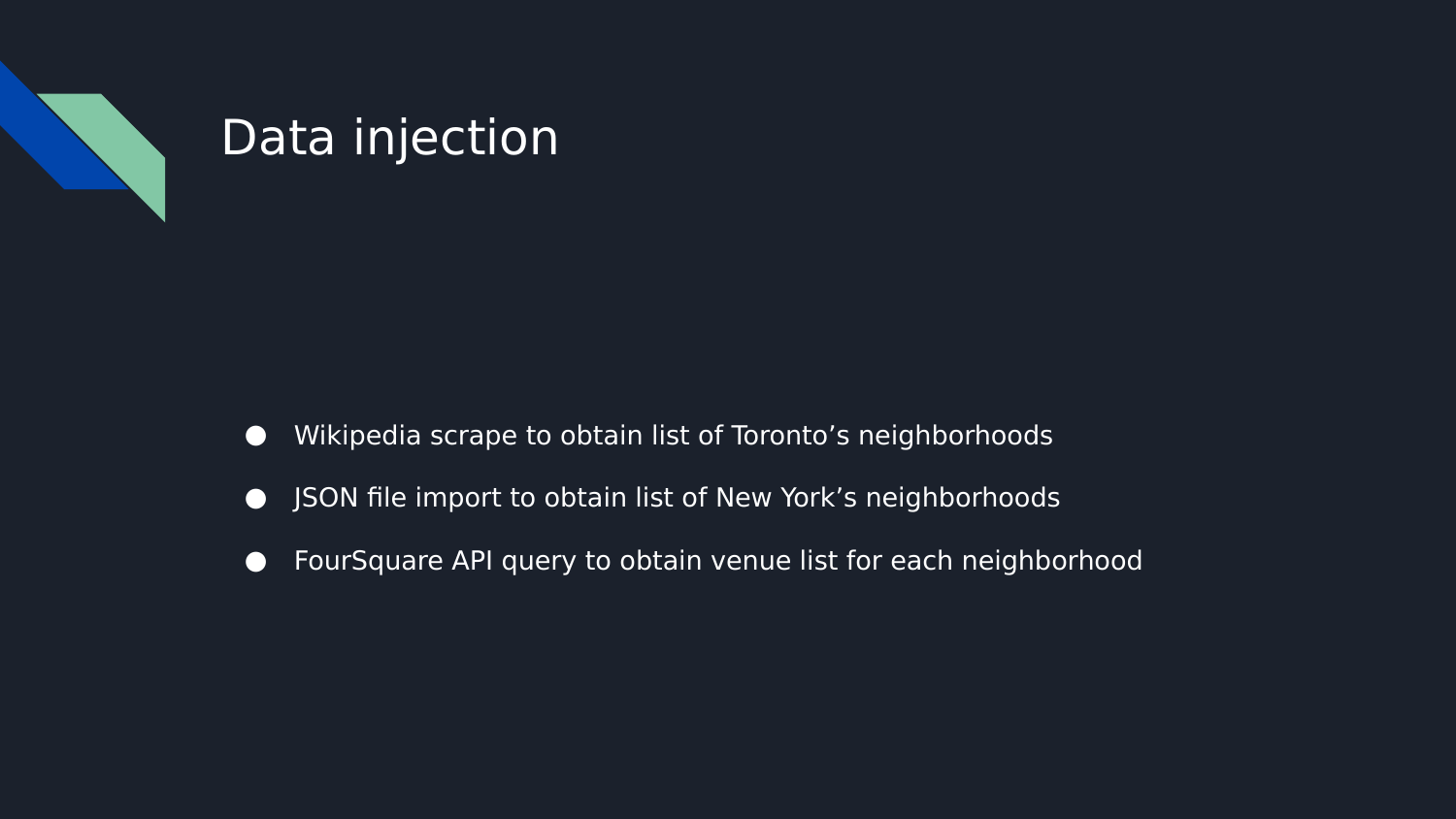

# Data injection
Wikipedia scrape to obtain list of Toronto’s neighborhoods
JSON file import to obtain list of New York’s neighborhoods
FourSquare API query to obtain venue list for each neighborhood